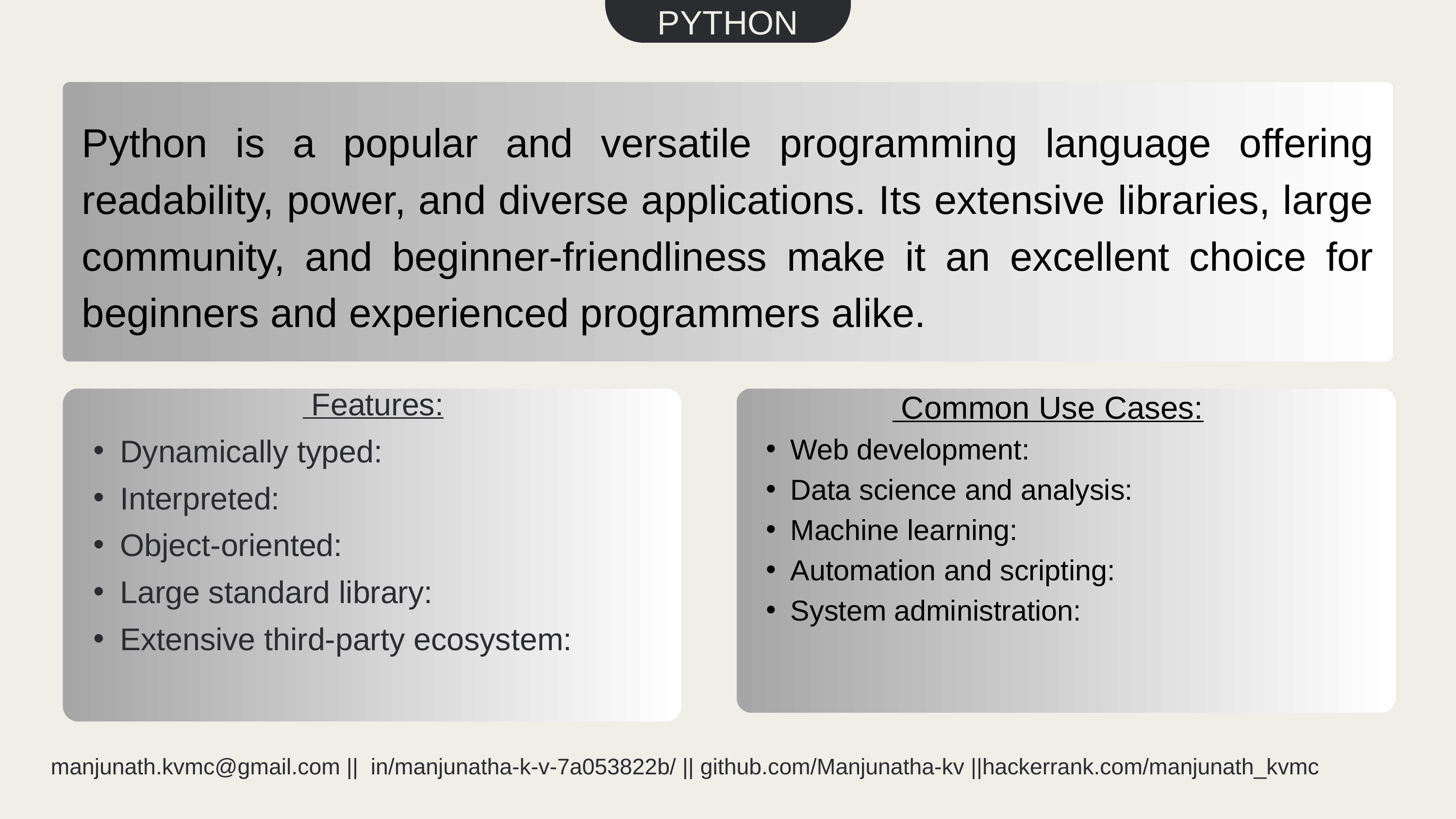

PYTHON

Python is a popular and versatile programming language offering readability, power, and diverse applications. Its extensive libraries, large community, and beginner-friendliness make it an excellent choice for beginners and experienced programmers alike.
                  Common Use Cases:
Web development:
Data science and analysis:
Machine learning:
Automation and scripting:
System administration:

                            Features:
Dynamically typed:
Interpreted:
Object-oriented:
Large standard library:
Extensive third-party ecosystem:

manjunath.kvmc@gmail.com ||  in/manjunatha-k-v-7a053822b/ || github.com/Manjunatha-kv ||hackerrank.com/manjunath_kvmc